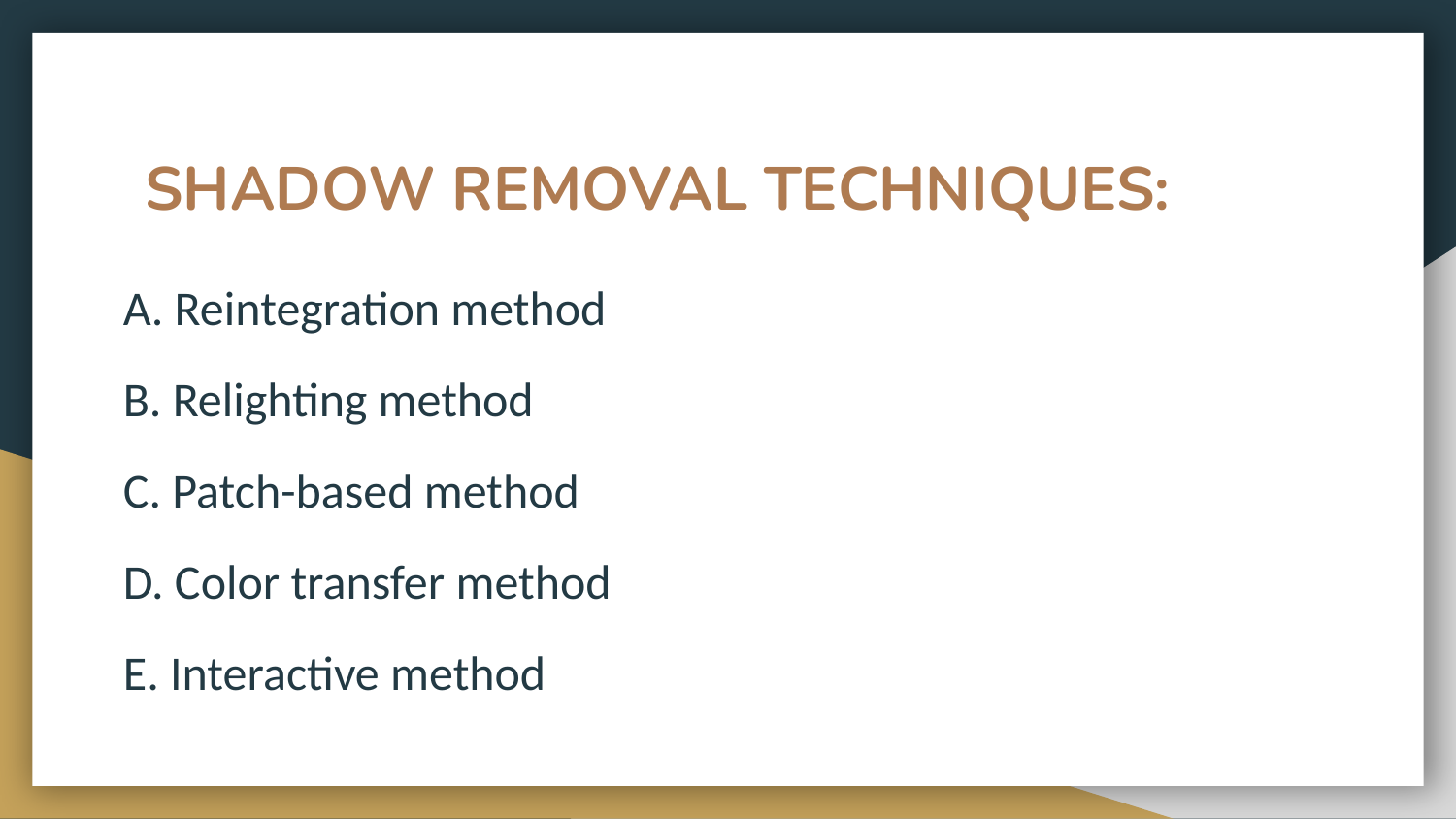

# SHADOW REMOVAL TECHNIQUES:
A. Reintegration method
B. Relighting method
C. Patch-based method
D. Color transfer method
E. Interactive method